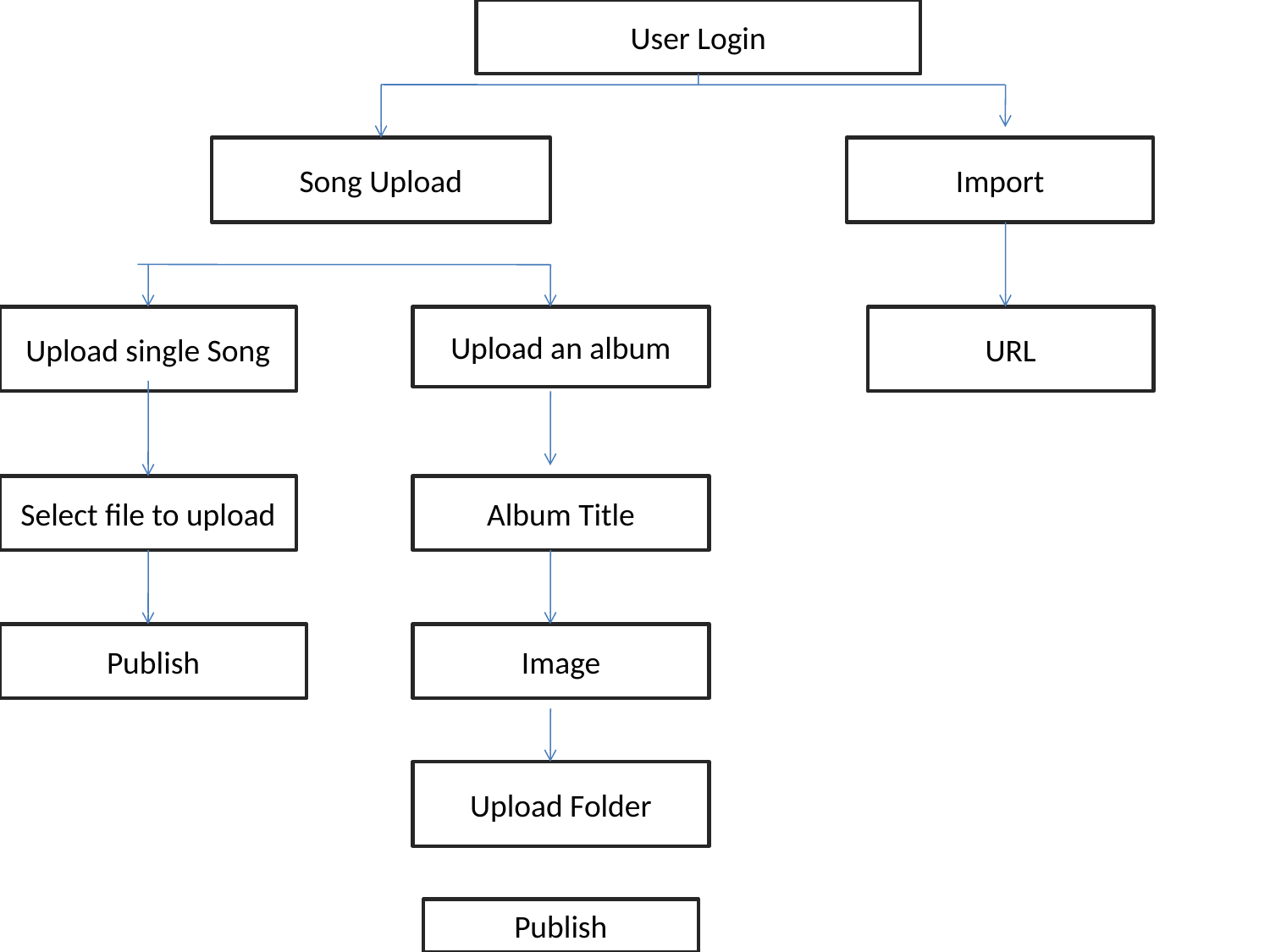

User Login
Song Upload
Import
Upload single Song
Upload an album
URL
Select file to upload
Album Title
Publish
Image
Upload Folder
Publish